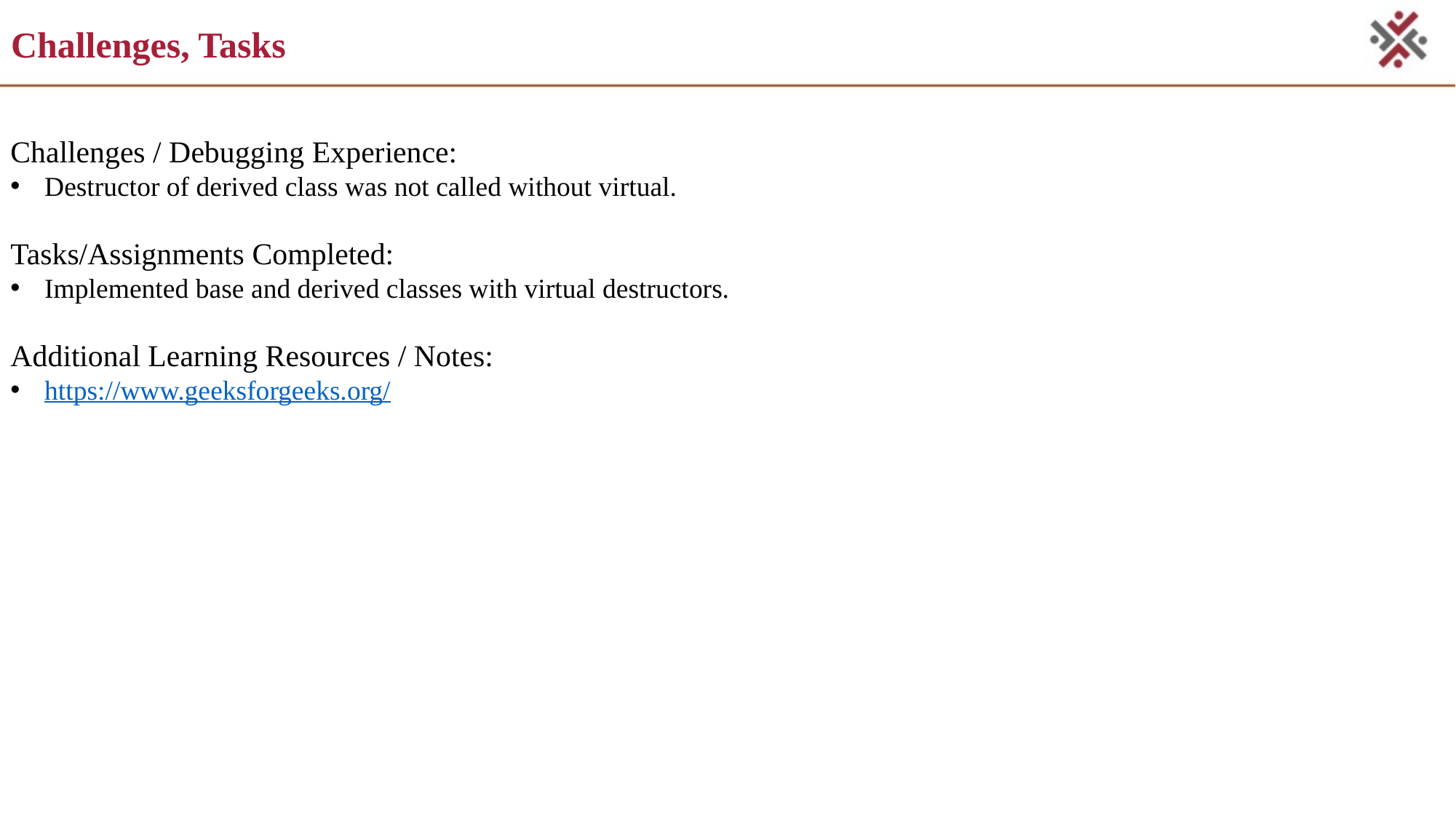

# Challenges, Tasks
Challenges / Debugging Experience:
Destructor of derived class was not called without virtual.

Tasks/Assignments Completed:
Implemented base and derived classes with virtual destructors.

Additional Learning Resources / Notes:
https://www.geeksforgeeks.org/